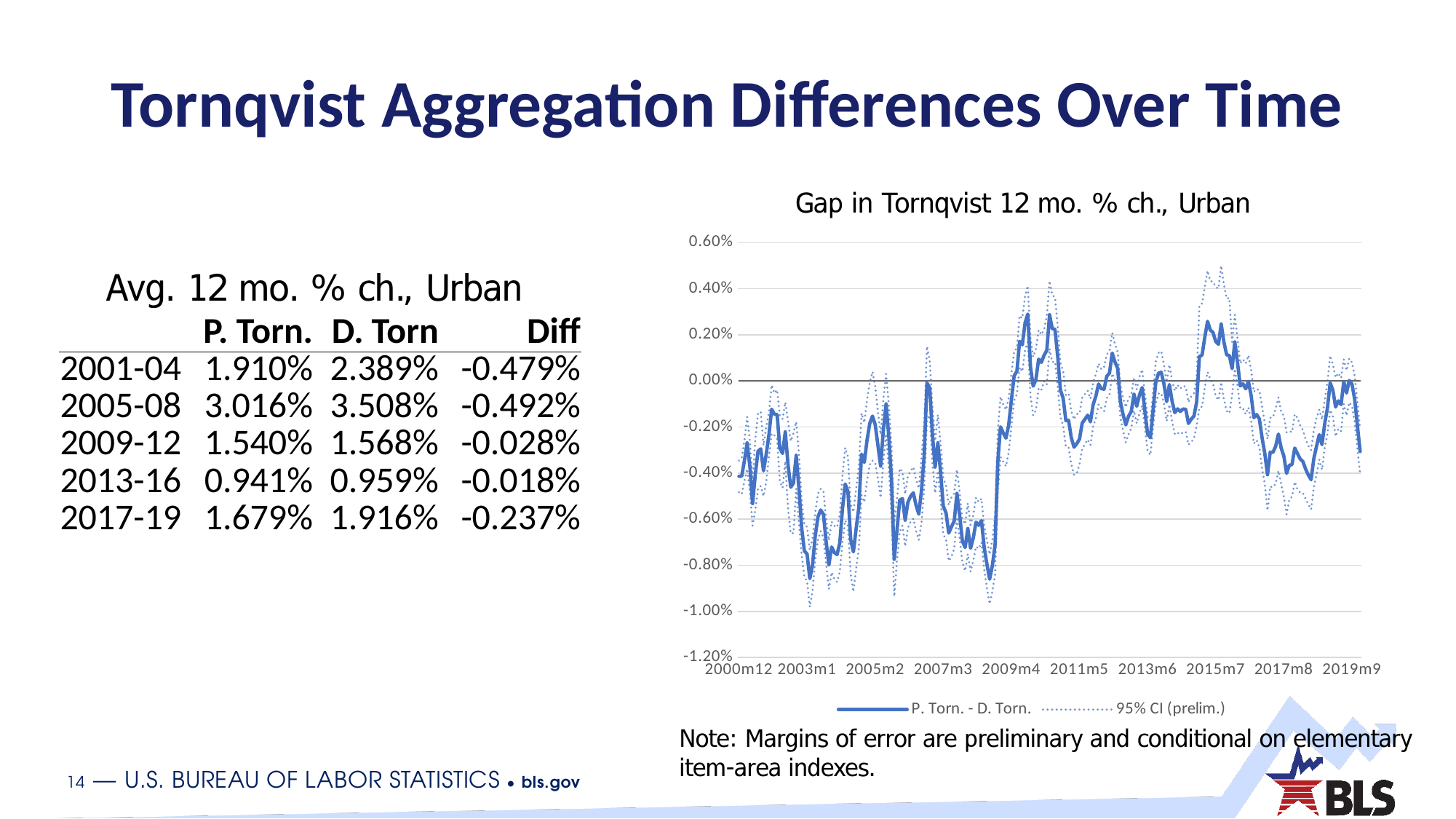

# Tornqvist Aggregation Differences Over Time
Gap in Tornqvist 12 mo. % ch., Urban

### Chart

| Category | zero | P. Torn. - D. Torn. | 95% CI (prelim.) | UL95 |
|---|---|---|---|---|
| 2000m12 | 0.0 | -0.004141538842279413 | -0.0048280208671594126 | -0.003455056817399413 |
| 2001m1 | 0.0 | -0.0041350348820026195 | -0.004920334824682619 | -0.0033497349393226197 |
| 2001m2 | 0.0 | -0.0034623491403733553 | -0.0043400135858133555 | -0.002584684694933355 |
| 2001m3 | 0.0 | -0.0026878768558162847 | -0.003816619480156285 | -0.0015591342314762845 |
| 2001m4 | 0.0 | -0.00371330960032612 | -0.00481200351088612 | -0.00261461568976612 |
| 2001m5 | 0.0 | -0.005323121748627591 | -0.006282865566607591 | -0.00436337793064759 |
| 2001m6 | 0.0 | -0.0040457472000301475 | -0.0055901300867901476 | -0.0025013643132701475 |
| 2001m7 | 0.0 | -0.003051347319007247 | -0.004671557832487247 | -0.001431136805527247 |
| 2001m8 | 0.0 | -0.0029459250135175363 | -0.004561093796497537 | -0.0013307562305375363 |
| 2001m9 | 0.0 | -0.003900631763532836 | -0.005005577419912836 | -0.0027956861071528356 |
| 2001m10 | 0.0 | -0.003187626701678825 | -0.004373643384498825 | -0.002001610018858825 |
| 2001m11 | 0.0 | -0.0023293078586505978 | -0.003283001600030598 | -0.0013756141172705976 |
| 2001m12 | 0.0 | -0.0012288035572223244 | -0.0022807102087423247 | -0.0001768969057023243 |
| 2002m1 | 0.0 | -0.0014436467172627143 | -0.0023576116223027145 | -0.0005296818122227143 |
| 2002m2 | 0.0 | -0.0014607137434723416 | -0.002532182309332342 | -0.0003892451776123416 |
| 2002m3 | 0.0 | -0.002916456570319692 | -0.004340846271179692 | -0.0014920668694596922 |
| 2002m4 | 0.0 | -0.0031438197300415194 | -0.0046414153577615195 | -0.0016462241023215193 |
| 2002m5 | 0.0 | -0.002208508035183465 | -0.003489510920623465 | -0.0009275051497434651 |
| 2002m6 | 0.0 | -0.003636364382875401 | -0.005534273412295401 | -0.0017384553534554009 |
| 2002m7 | 0.0 | -0.00461425260636128 | -0.006618844653161281 | -0.0026096605595612794 |
| 2002m8 | 0.0 | -0.004437012838797827 | -0.006602738592377827 | -0.002271287085217827 |
| 2002m9 | 0.0 | -0.003226667789441917 | -0.004677072819681917 | -0.001776262759201917 |
| 2002m10 | 0.0 | -0.0046497838280779025 | -0.006162706316517903 | -0.0031368613396379023 |
| 2002m11 | 0.0 | -0.00636796268737938 | -0.00755196267799938 | -0.0051839626967593805 |
| 2002m12 | 0.0 | -0.007375038024872493 | -0.008501562287792494 | -0.006248513761952493 |
| 2003m1 | 0.0 | -0.007512239087420491 | -0.008690592339880492 | -0.006333885834960491 |
| 2003m2 | 0.0 | -0.008577962176377296 | -0.009812984479657297 | -0.007342939873097296 |
| 2003m3 | 0.0 | -0.007979937094218403 | -0.009104242995718404 | -0.006855631192718403 |
| 2003m4 | 0.0 | -0.00672295528444522 | -0.00773614144572522 | -0.00570976912316522 |
| 2003m5 | 0.0 | -0.0058921797346656035 | -0.006888627350685603 | -0.004895732118645604 |
| 2003m6 | 0.0 | -0.005603421811496201 | -0.006524243470016201 | -0.004682600152976201 |
| 2003m7 | 0.0 | -0.005792024974859977 | -0.0067993627287599775 | -0.004784687220959977 |
| 2003m8 | 0.0 | -0.006979763096486957 | -0.007942531952766957 | -0.006016994240206957 |
| 2003m9 | 0.0 | -0.00797778575373509 | -0.00903130575901509 | -0.006924265748455089 |
| 2003m10 | 0.0 | -0.007206960941049001 | -0.008303638159409 | -0.006110283722689001 |
| 2003m11 | 0.0 | -0.007443367068239226 | -0.008598528360399225 | -0.006288205776079226 |
| 2003m12 | 0.0 | -0.007537008560044134 | -0.008725243604284134 | -0.006348773515804134 |
| 2004m1 | 0.0 | -0.007037253214464023 | -0.008275502225264023 | -0.005799004203664023 |
| 2004m2 | 0.0 | -0.005527279024181375 | -0.006989784207621376 | -0.004064773840741375 |
| 2004m3 | 0.0 | -0.004476424154696401 | -0.006055090808856401 | -0.0028977575005364013 |
| 2004m4 | 0.0 | -0.004799439350321677 | -0.006301068362441677 | -0.0032978103382016767 |
| 2004m5 | 0.0 | -0.006881938912734142 | -0.008410188261894143 | -0.005353689563574142 |
| 2004m6 | 0.0 | -0.007420119781089918 | -0.009149433342589918 | -0.005690806219589918 |
| 2004m7 | 0.0 | -0.006412381729932637 | -0.008144921998952637 | -0.004679841460912637 |
| 2004m8 | 0.0 | -0.005482657762717835 | -0.0072597669293578354 | -0.003705548596077835 |
| 2004m9 | 0.0 | -0.0031763147711694195 | -0.004951608914829419 | -0.0014010206275094194 |
| 2004m10 | 0.0 | -0.0035367820237548475 | -0.005260448847094847 | -0.0018131152004148474 |
| 2004m11 | 0.0 | -0.0025792095884642485 | -0.004325060026004249 | -0.0008333591509242487 |
| 2004m12 | 0.0 | -0.0018433216799729202 | -0.0036230525464729206 | -6.359081347291997e-05 |
| 2005m1 | 0.0 | -0.001527013577652614 | -0.003453761305532614 | 0.0003997341502273862 |
| 2005m2 | 0.0 | -0.0018957742736291916 | -0.003559142000189192 | -0.00023240654706919149 |
| 2005m3 | 0.0 | -0.0027976903479784987 | -0.0042509187472984985 | -0.0013444619486584987 |
| 2005m4 | 0.0 | -0.0036971233530314063 | -0.005070894079671406 | -0.0023233526263914065 |
| 2005m5 | 0.0 | -0.002120838752263099 | -0.0034554856502230988 | -0.0007861918543030989 |
| 2005m6 | 0.0 | -0.000997208821637452 | -0.002294546913897452 | 0.0003001292706225479 |
| 2005m7 | 0.0 | -0.0024450671704265847 | -0.003834164757786585 | -0.0010559695830665845 |
| 2005m8 | 0.0 | -0.004345072856531074 | -0.005843676830351073 | -0.0028464688827110735 |
| 2005m9 | 0.0 | -0.007744136851492334 | -0.009349625511912334 | -0.006138648191072333 |
| 2005m10 | 0.0 | -0.006462325314472883 | -0.007794148843352883 | -0.005130501785592883 |
| 2005m11 | 0.0 | -0.0051724388110903075 | -0.006543386168650307 | -0.0038014914535303077 |
| 2005m12 | 0.0 | -0.00510921580692858 | -0.006283737344208579 | -0.00393469426964858 |
| 2006m1 | 0.0 | -0.006042660282848944 | -0.007179873014428944 | -0.004905447551268944 |
| 2006m2 | 0.0 | -0.005267123785939853 | -0.006388606318359854 | -0.004145641253519853 |
| 2006m3 | 0.0 | -0.00500349990613036 | -0.00610300049357036 | -0.0039039993186903597 |
| 2006m4 | 0.0 | -0.0048571448698215836 | -0.005976812379261584 | -0.0037374773603815834 |
| 2006m5 | 0.0 | -0.005402544340788795 | -0.006517775127388796 | -0.004287313554188795 |
| 2006m6 | 0.0 | -0.005781918326780877 | -0.006901787505440877 | -0.004662049148120877 |
| 2006m7 | 0.0 | -0.004748388749488575 | -0.006167131712188575 | -0.0033296457867885744 |
| 2006m8 | 0.0 | -0.003186776249051393 | -0.004621652749351393 | -0.0017518997487513928 |
| 2006m9 | 0.0 | -8.650973783796978e-05 | -0.00166860476873797 | 0.0014955852930620304 |
| 2006m10 | 0.0 | -0.0003032366851678514 | -0.0014971184675678514 | 0.0008906450972321486 |
| 2006m11 | 0.0 | -0.0023220787731919046 | -0.0035540760381719046 | -0.0010900815082119045 |
| 2006m12 | 0.0 | -0.0037351803175456055 | -0.004870779695365606 | -0.0025995809397256053 |
| 2007m1 | 0.0 | -0.0026864947256373117 | -0.0039045768144373117 | -0.0014684126368373117 |
| 2007m2 | 0.0 | -0.003962820779338738 | -0.0051946163750987385 | -0.002731025183578738 |
| 2007m3 | 0.0 | -0.005444555659126715 | -0.006663444424806715 | -0.004225666893446715 |
| 2007m4 | 0.0 | -0.005724904528392694 | -0.0068907542892126935 | -0.004559054767572694 |
| 2007m5 | 0.0 | -0.006602168549976195 | -0.007812385539196195 | -0.005391951560756195 |
| 2007m6 | 0.0 | -0.0063291784671661855 | -0.007615223083106186 | -0.005043133851226185 |
| 2007m7 | 0.0 | -0.0060764234502530545 | -0.007276758647693055 | -0.004876088252813054 |
| 2007m8 | 0.0 | -0.004881309764357633 | -0.005910629463237633 | -0.003851990065477633 |
| 2007m9 | 0.0 | -0.005836710481929019 | -0.006834166444049019 | -0.00483925451980902 |
| 2007m10 | 0.0 | -0.006952325471624166 | -0.007880407222064166 | -0.006024243721184166 |
| 2007m11 | 0.0 | -0.007229984943720735 | -0.008245994474080736 | -0.0062139754133607355 |
| 2007m12 | 0.0 | -0.006406626654238412 | -0.007510362295298412 | -0.005302891013178412 |
| 2008m1 | 0.0 | -0.007260411084047735 | -0.008273798914547735 | -0.006247023253547736 |
| 2008m2 | 0.0 | -0.006812200290205794 | -0.007795741076145795 | -0.005828659504265794 |
| 2008m3 | 0.0 | -0.006129672204344239 | -0.007194889024384239 | -0.005064455384304238 |
| 2008m4 | 0.0 | -0.006267669746335303 | -0.007281460915275303 | -0.005253878577395303 |
| 2008m5 | 0.0 | -0.006060370419143313 | -0.007013660822083313 | -0.005107080016203313 |
| 2008m6 | 0.0 | -0.007222399385997891 | -0.008170849727657891 | -0.006273949044337891 |
| 2008m7 | 0.0 | -0.007950529120382077 | -0.008981865511462076 | -0.006919192729302077 |
| 2008m8 | 0.0 | -0.00860283028524611 | -0.00967611387408611 | -0.00752954669640611 |
| 2008m9 | 0.0 | -0.008016144915442114 | -0.009130367355942115 | -0.006901922474942114 |
| 2008m10 | 0.0 | -0.007118805956382923 | -0.008418564079282924 | -0.005819047833482923 |
| 2008m11 | 0.0 | -0.003488944092493673 | -0.004827019367193673 | -0.0021508688177936733 |
| 2008m12 | 0.0 | -0.0019947747706186014 | -0.0033019946546586016 | -0.0006875548865786013 |
| 2009m1 | 0.0 | -0.0022612846450116297 | -0.00350195368645163 | -0.0010206156035716296 |
| 2009m2 | 0.0 | -0.002480478046108292 | -0.003706223565268292 | -0.001254732526948292 |
| 2009m3 | 0.0 | -0.0019160140179437235 | -0.0030891238706837235 | -0.0007429041652037235 |
| 2009m4 | 0.0 | -0.000813462020225808 | -0.0019581365129458083 | 0.000331212472494192 |
| 2009m5 | 0.0 | 0.0002195978321591907 | -0.0008502573799408094 | 0.0012894530442591908 |
| 2009m6 | 0.0 | 0.0004210288702876097 | -0.0005637219309723902 | 0.0014057796715476096 |
| 2009m7 | 0.0 | 0.0017164017096820139 | 0.000601977599962014 | 0.0028308258194020136 |
| 2009m8 | 0.0 | 0.0015649413676068757 | 0.0004079650524668756 | 0.002721917682746876 |
| 2009m9 | 0.0 | 0.002516027426709755 | 0.001350379335109755 | 0.003681675518309755 |
| 2009m10 | 0.0 | 0.002899686383802891 | 0.0016733358569828909 | 0.004126036910622891 |
| 2009m11 | 0.0 | 0.0005937728410581045 | -0.0006626263995418956 | 0.0018501720816581045 |
| 2009m12 | 0.0 | -0.00022567079566138126 | -0.0014943718586813812 | 0.0010430302673586187 |
| 2010m1 | 0.0 | 5.310210860920428e-05 | -0.0012654112517507957 | 0.0013716154689692043 |
| 2010m2 | 0.0 | 0.0009450391038177131 | -0.00031862022870228707 | 0.002208698436337713 |
| 2010m3 | 0.0 | 0.000805136890140723 | -0.00039479496885927706 | 0.002005068749140723 |
| 2010m4 | 0.0 | 0.0011132782515177464 | -1.445602672225368e-05 | 0.0022410125297577465 |
| 2010m5 | 0.0 | 0.0013252443511833079 | -0.00016347783085669224 | 0.0028139665332233077 |
| 2010m6 | 0.0 | 0.002870551358070017 | 0.0014013910903700171 | 0.004339711625770017 |
| 2010m7 | 0.0 | 0.002267642723602581 | 0.0008168343549225807 | 0.003718451092282581 |
| 2010m8 | 0.0 | 0.0022365782435174175 | 0.0008369938567174176 | 0.0036361626303174173 |
| 2010m9 | 0.0 | 0.0010564667496275604 | -0.00024268636561243983 | 0.0023556198648675606 |
| 2010m10 | 0.0 | -0.0003932315772561257 | -0.0015649297454561257 | 0.0007784665909438744 |
| 2010m11 | 0.0 | -0.0007608311632960607 | -0.001960359683856061 | 0.0004386973572639394 |
| 2010m12 | 0.0 | -0.0017266183171085192 | -0.0028501175417285193 | -0.0006031190924885191 |
| 2011m1 | 0.0 | -0.0017118604814907457 | -0.002885172003450746 | -0.0005385489595307455 |
| 2011m2 | 0.0 | -0.002470761838998081 | -0.003618663039238081 | -0.0013228606387580813 |
| 2011m3 | 0.0 | -0.002876052344010338 | -0.004081429271950338 | -0.0016706754160703378 |
| 2011m4 | 0.0 | -0.0027193828079883353 | -0.004003209062508335 | -0.0014355565534683353 |
| 2011m5 | 0.0 | -0.002522059007919797 | -0.003628416348839797 | -0.0014157016669997969 |
| 2011m6 | 0.0 | -0.001828152779271841 | -0.002926443351391841 | -0.000729862207151841 |
| 2011m7 | 0.0 | -0.001658499752685172 | -0.002746706863805172 | -0.0005702926415651719 |
| 2011m8 | 0.0 | -0.0014872002227552805 | -0.0025467703046352804 | -0.00042763014087528065 |
| 2011m9 | 0.0 | -0.0017763607405167914 | -0.0027808751253367917 | -0.0007718463556967913 |
| 2011m10 | 0.0 | -0.0010335408432351478 | -0.001983806207875148 | -8.327547859514773e-05 |
| 2011m11 | 0.0 | -0.0006636880156407621 | -0.001615970072480762 | 0.0002885940411992379 |
| 2011m12 | 0.0 | -0.00013329930163719084 | -0.0010222572233971909 | 0.0007556586201228091 |
| 2012m1 | 0.0 | -0.00033498130044140595 | -0.001175336940181406 | 0.000505374339298594 |
| 2012m2 | 0.0 | -0.0003594683182173153 | -0.0013121537134973154 | 0.0005932170770626847 |
| 2012m3 | 0.0 | 0.00020252976241752485 | -0.0007451139023624752 | 0.0011501734271975247 |
| 2012m4 | 0.0 | 0.00033805830010891214 | -0.0006180554719110878 | 0.0012941720721289121 |
| 2012m5 | 0.0 | 0.0012047289831313979 | 0.00031677940747139777 | 0.002092678558791398 |
| 2012m6 | 0.0 | 0.0008270289872520653 | 4.1930713792065304e-05 | 0.0016121272607120653 |
| 2012m7 | 0.0 | 0.0005438538783633096 | -0.0001734835371766905 | 0.0012611912939033097 |
| 2012m8 | 0.0 | -0.0008868929510190693 | -0.0015989869668390695 | -0.00017479893519906922 |
| 2012m9 | 0.0 | -0.0014542843154248253 | -0.002155084854924825 | -0.0007534837759248253 |
| 2012m10 | 0.0 | -0.0019061733347029985 | -0.002666667963322999 | -0.0011456787060829985 |
| 2012m11 | 0.0 | -0.0015319922004377595 | -0.0023164854662377594 | -0.0007474989346377594 |
| 2012m12 | 0.0 | -0.001322630760954846 | -0.002044203230114846 | -0.0006010582917948459 |
| 2013m1 | 0.0 | -0.0005708614690562719 | -0.0012879972153762719 | 0.0001462742772637282 |
| 2013m2 | 0.0 | -0.001101038727264525 | -0.001840761426224525 | -0.00036131602830452494 |
| 2013m3 | 0.0 | -0.0006167573428106365 | -0.0014064940083306364 | 0.00017297932270936343 |
| 2013m4 | 0.0 | -0.00028835948583405546 | -0.0010704327209940553 | 0.0004937137493259445 |
| 2013m5 | 0.0 | -0.001309842499774394 | -0.002050775214054394 | -0.0005689097854943941 |
| 2013m6 | 0.0 | -0.0023035278230867373 | -0.0030517206292867373 | -0.0015553350168867374 |
| 2013m7 | 0.0 | -0.0024641848957605017 | -0.0032143943941605017 | -0.0017139753973605017 |
| 2013m8 | 0.0 | -0.001269063585052077 | -0.002026533175372077 | -0.000511593994732077 |
| 2013m9 | 0.0 | -7.171733407229652e-05 | -0.0009919339849322965 | 0.0008484993167877034 |
| 2013m10 | 0.0 | 0.000333849356605187 | -0.0005528902037348131 | 0.0012205889169451872 |
| 2013m11 | 0.0 | 0.0003793582889823899 | -0.0005303715624376101 | 0.0012890881404023899 |
| 2013m12 | 0.0 | -0.00014344339667338168 | -0.0009801689904533816 | 0.0006932821971066184 |
| 2014m1 | 0.0 | -0.0008979712195378298 | -0.0017437719282178297 | -5.217051085782971e-05 |
| 2014m2 | 0.0 | -0.00015862627727059042 | -0.0010231822234105905 | 0.0007059296688694096 |
| 2014m3 | 0.0 | -0.0008936740616161121 | -0.0017759768991161121 | -1.137122411611199e-05 |
| 2014m4 | 0.0 | -0.0013763492709089054 | -0.0023193545436289054 | -0.0004333439981889053 |
| 2014m5 | 0.0 | -0.0012119874639009431 | -0.002254617331300943 | -0.00016935759650094323 |
| 2014m6 | 0.0 | -0.0013239364432935385 | -0.0023163506749135383 | -0.0003315222116735386 |
| 2014m7 | 0.0 | -0.0012178039084023151 | -0.002227158354502315 | -0.00020844946230231523 |
| 2014m8 | 0.0 | -0.0012326073138906324 | -0.0022064679772706326 | -0.00025874665051063236 |
| 2014m9 | 0.0 | -0.0018445538749805035 | -0.0027698122563405035 | -0.0009192954936205035 |
| 2014m10 | 0.0 | -0.0016586523190749158 | -0.0026454198125349156 | -0.0006718848256149158 |
| 2014m11 | 0.0 | -0.0015278702362166996 | -0.0025180661064166995 | -0.0005376743660166995 |
| 2014m12 | 0.0 | -0.0009180273158946317 | -0.0019465403378946318 | 0.00011048570610536841 |
| 2015m1 | 0.0 | 0.0010589008579804382 | -0.0011608722465595621 | 0.0032786739625204385 |
| 2015m2 | 0.0 | 0.0011235590235252335 | -0.0011147676492547667 | 0.0033618856963052337 |
| 2015m3 | 0.0 | 0.0019146579603385172 | -0.00027627644574148257 | 0.004105592366418517 |
| 2015m4 | 0.0 | 0.0025835740469487556 | 0.00038396786440875533 | 0.004783180229488756 |
| 2015m5 | 0.0 | 0.0022088613854214234 | 8.407448350142331e-05 | 0.004333648287341424 |
| 2015m6 | 0.0 | 0.0021046590062699932 | -9.898056067000676e-05 | 0.004308298573209994 |
| 2015m7 | 0.0 | 0.001706482539477805 | -0.000656879049702195 | 0.0040698441286578044 |
| 2015m8 | 0.0 | 0.0015903072535906615 | -0.0008309334017293384 | 0.004011547908910661 |
| 2015m9 | 0.0 | 0.0024692005915296633 | -5.690805819033671e-05 | 0.004995309241249663 |
| 2015m10 | 0.0 | 0.0016886530272652855 | -0.0008025668473947145 | 0.004179872901925286 |
| 2015m11 | 0.0 | 0.0011363800705221916 | -0.0012999857762978082 | 0.0035727459173421914 |
| 2015m12 | 0.0 | 0.0011007492570838107 | -0.0014015624246761895 | 0.003603060938843811 |
| 2016m1 | 0.0 | 0.000532210590274973 | -0.000624564055645027 | 0.001688985236194973 |
| 2016m2 | 0.0 | 0.001693514868005952 | 0.000521615030585952 | 0.002865414705425952 |
| 2016m3 | 0.0 | 0.0007858469561661252 | -0.0002311709202938747 | 0.001802864832626125 |
| 2016m4 | 0.0 | -0.00021617493069681082 | -0.001190842270956811 | 0.0007584924095631892 |
| 2016m5 | 0.0 | -0.00013114256456092654 | -0.0011929310078609265 | 0.0009306458787390734 |
| 2016m6 | 0.0 | -0.00034355954526521515 | -0.0014430601327052152 | 0.0007559410421747849 |
| 2016m7 | 0.0 | -2.1051084306389356e-05 | -0.0011506003855263893 | 0.0011084982169136106 |
| 2016m8 | 0.0 | -0.0006433101704954591 | -0.0017430124271554592 | 0.0004563920861645409 |
| 2016m9 | 0.0 | -0.0015940762408870324 | -0.0027131387426670324 | -0.00047501373910703235 |
| 2016m10 | 0.0 | -0.0014555548791583828 | -0.0025637272430583825 | -0.00034738251525838286 |
| 2016m11 | 0.0 | -0.0016456132585833672 | -0.0028836606001633675 | -0.00040756591700336704 |
| 2016m12 | 0.0 | -0.0024588212237885987 | -0.003807181628708599 | -0.0011104608188685988 |
| 2017m1 | 0.0 | -0.0031457906048129036 | -0.004460068911552904 | -0.0018315122980729036 |
| 2017m2 | 0.0 | -0.004072263630882977 | -0.005620881571262977 | -0.0025236456905029774 |
| 2017m3 | 0.0 | -0.003090495133050597 | -0.004583452368710597 | -0.001597537897390597 |
| 2017m4 | 0.0 | -0.0030978775794583413 | -0.004619673513578342 | -0.0015760816453383412 |
| 2017m5 | 0.0 | -0.002836439576234584 | -0.004464716858514584 | -0.001208162293954584 |
| 2017m6 | 0.0 | -0.002307092810653222 | -0.003896044595033222 | -0.0007181410262732217 |
| 2017m7 | 0.0 | -0.002905277463115752 | -0.004473860656275752 | -0.0013366942699557518 |
| 2017m8 | 0.0 | -0.003260471117220609 | -0.005018825046400609 | -0.001502117188040609 |
| 2017m9 | 0.0 | -0.004010105762667138 | -0.005791248313707137 | -0.0022289632116271377 |
| 2017m10 | 0.0 | -0.0036622759958606643 | -0.005149183154920665 | -0.0021753688368006644 |
| 2017m11 | 0.0 | -0.0036250270328392897 | -0.00502763645793929 | -0.0022224176077392894 |
| 2017m12 | 0.0 | -0.0029141017507434697 | -0.00438346368766347 | -0.0014447398138234696 |
| 2018m1 | 0.0 | -0.003149979985490381 | -0.004702227971830381 | -0.001597731999150381 |
| 2018m2 | 0.0 | -0.0033882242022402753 | -0.004847704347380275 | -0.0019287440571002753 |
| 2018m3 | 0.0 | -0.003496968446188964 | -0.0048582356811889636 | -0.0021357012111889637 |
| 2018m4 | 0.0 | -0.0038292649232893883 | -0.0051217629542693885 | -0.002536766892309388 |
| 2018m5 | 0.0 | -0.004087514009255111 | -0.005357223418375111 | -0.002817804600135111 |
| 2018m6 | 0.0 | -0.004289861976068288 | -0.005579536637968288 | -0.0030001873141682874 |
| 2018m7 | 0.0 | -0.003368432192414339 | -0.0046028494880343395 | -0.002134014896794339 |
| 2018m8 | 0.0 | -0.0028356521608945418 | -0.004075716194674542 | -0.0015955881271145415 |
| 2018m9 | 0.0 | -0.002330994149292165 | -0.0034121428377121648 | -0.001249845460872165 |
| 2018m10 | 0.0 | -0.0027635538279731087 | -0.0038505509237731087 | -0.0016765567321731087 |
| 2018m11 | 0.0 | -0.001848461985234362 | -0.002886655129794362 | -0.000810268840674362 |
| 2018m12 | 0.0 | -0.001177564129972275 | -0.002296223293312275 | -5.8904966632274906e-05 |
| 2019m1 | 0.0 | -8.31838278447794e-05 | -0.0012617387495247794 | 0.0010953710938352206 |
| 2019m2 | 0.0 | -0.0004093882301432483 | -0.0015324841163232485 | 0.0007137076560367519 |
| 2019m3 | 0.0 | -0.0011311998640977095 | -0.002408774372797709 | 0.0001463746446022905 |
| 2019m4 | 0.0 | -0.0008644877103920479 | -0.002067242938472048 | 0.00033826751768795214 |
| 2019m5 | 0.0 | -0.0010267768692477919 | -0.0021766947616877917 | 0.00012314102319220814 |
| 2019m6 | 0.0 | -3.2339402261660766e-05 | -0.0010015616735816607 | 0.0009368828690583393 |
| 2019m7 | 0.0 | -0.0005229828433239714 | -0.0014994652065639714 | 0.00045349951991602864 |
| 2019m8 | 0.0 | 2.091177943475131e-05 | -0.0009295552544252488 | 0.0009713788132947514 |
| 2019m9 | 0.0 | -0.00013959550743436466 | -0.0010797774110743647 | 0.0008005863962056354 |
| 2019m10 | 0.0 | -0.0008002547334569066 | -0.0018061808028169066 | 0.00020567133590309347 |
| 2019m11 | 0.0 | -0.001932806767192874 | -0.002954866374152874 | -0.000910747160232874 |
| 2019m12 | 0.0 | -0.003062819133615502 | -0.004026999674435502 | -0.002098638592795502 |
Avg. 12 mo. % ch., Urban
|  | P. Torn. | D. Torn | Diff |
| --- | --- | --- | --- |
| 2001-04 | 1.910% | 2.389% | -0.479% |
| 2005-08 | 3.016% | 3.508% | -0.492% |
| 2009-12 | 1.540% | 1.568% | -0.028% |
| 2013-16 | 0.941% | 0.959% | -0.018% |
| 2017-19 | 1.679% | 1.916% | -0.237% |
Note: Margins of error are preliminary and conditional on elementary item-area indexes.